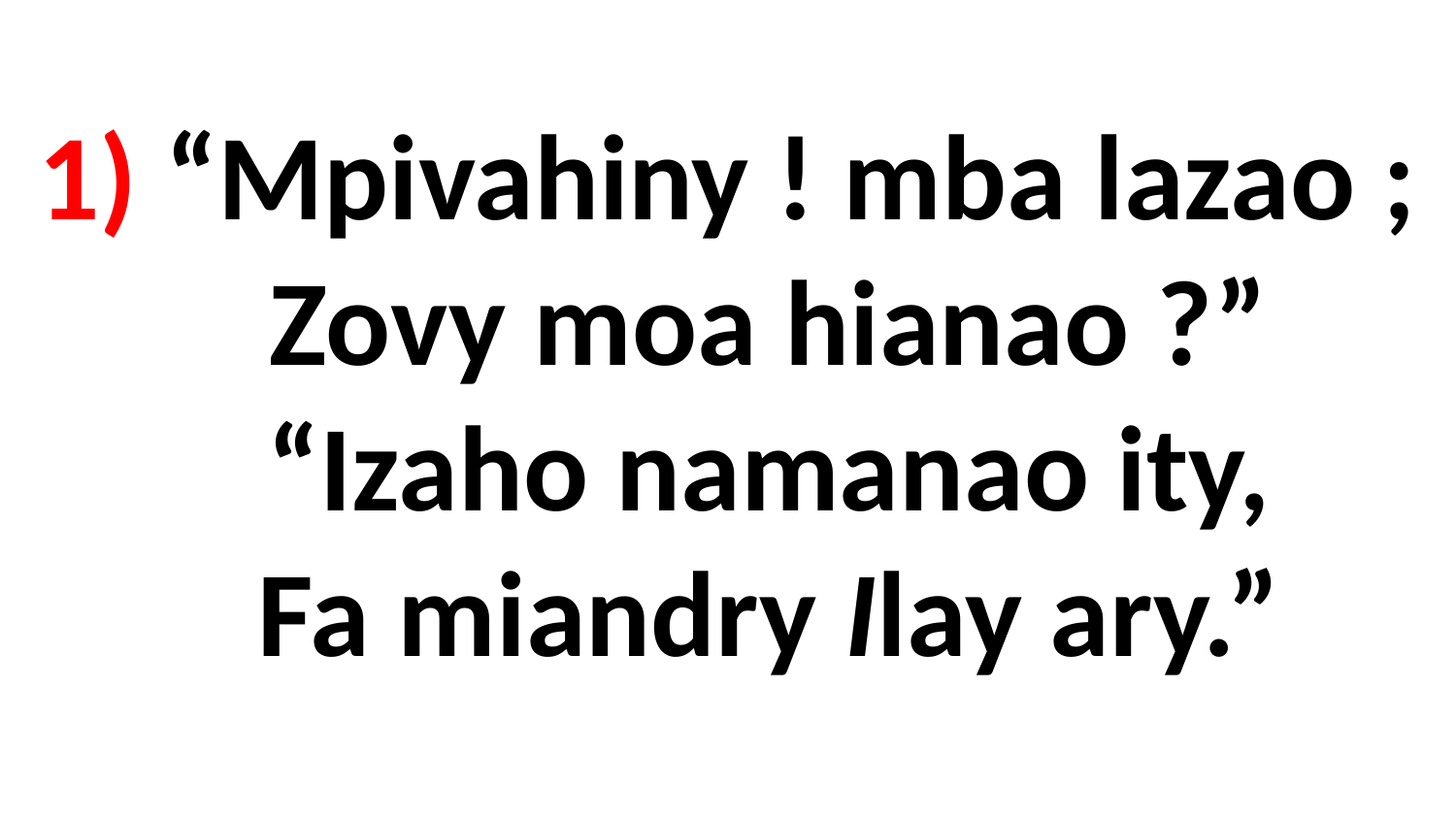

# 1) “Mpivahiny ! mba lazao ; Zovy moa hianao ?” “Izaho namanao ity, Fa miandry Ilay ary.”